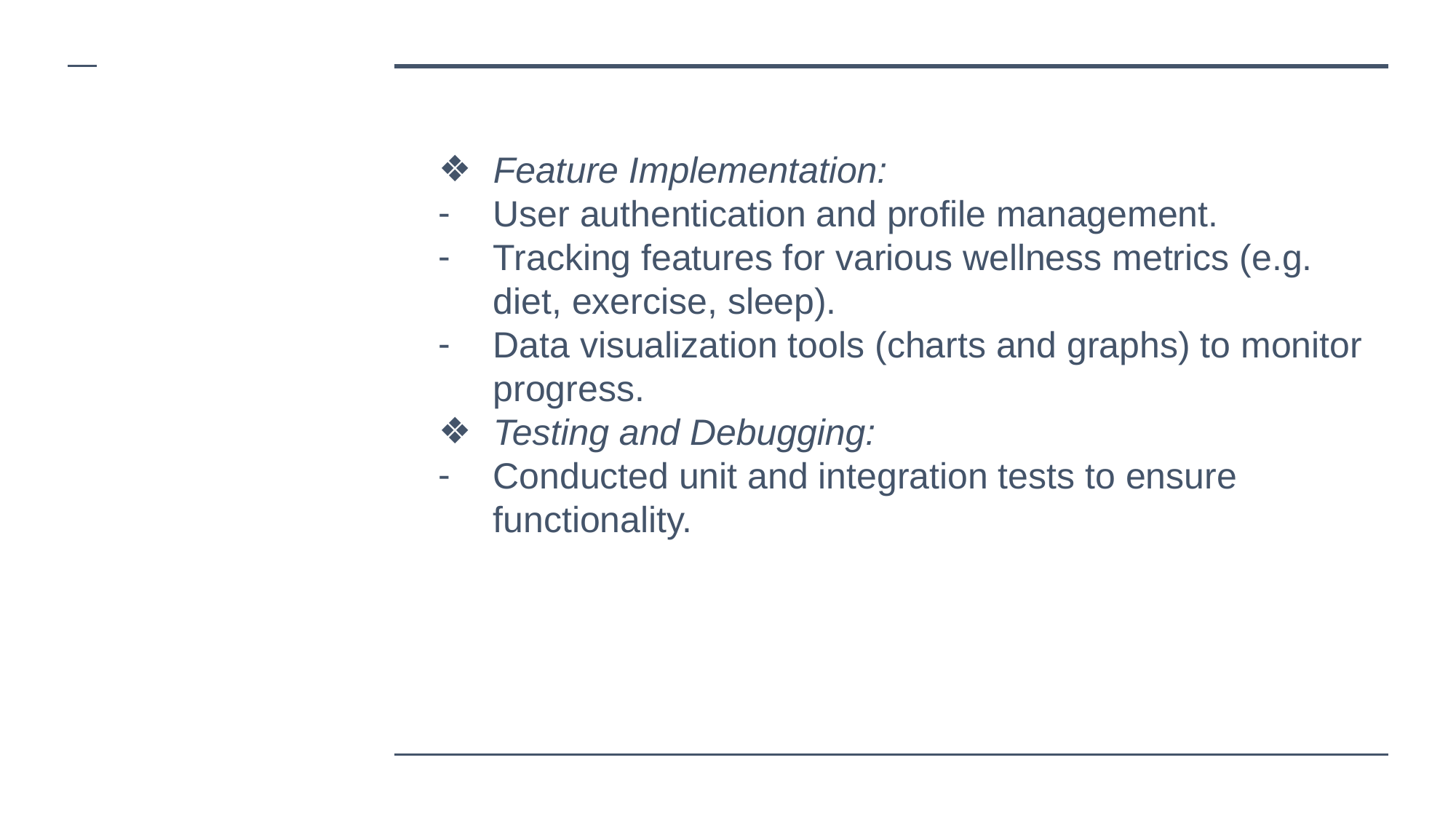

Feature Implementation:
User authentication and profile management.
Tracking features for various wellness metrics (e.g. diet, exercise, sleep).
Data visualization tools (charts and graphs) to monitor progress.
Testing and Debugging:
Conducted unit and integration tests to ensure functionality.